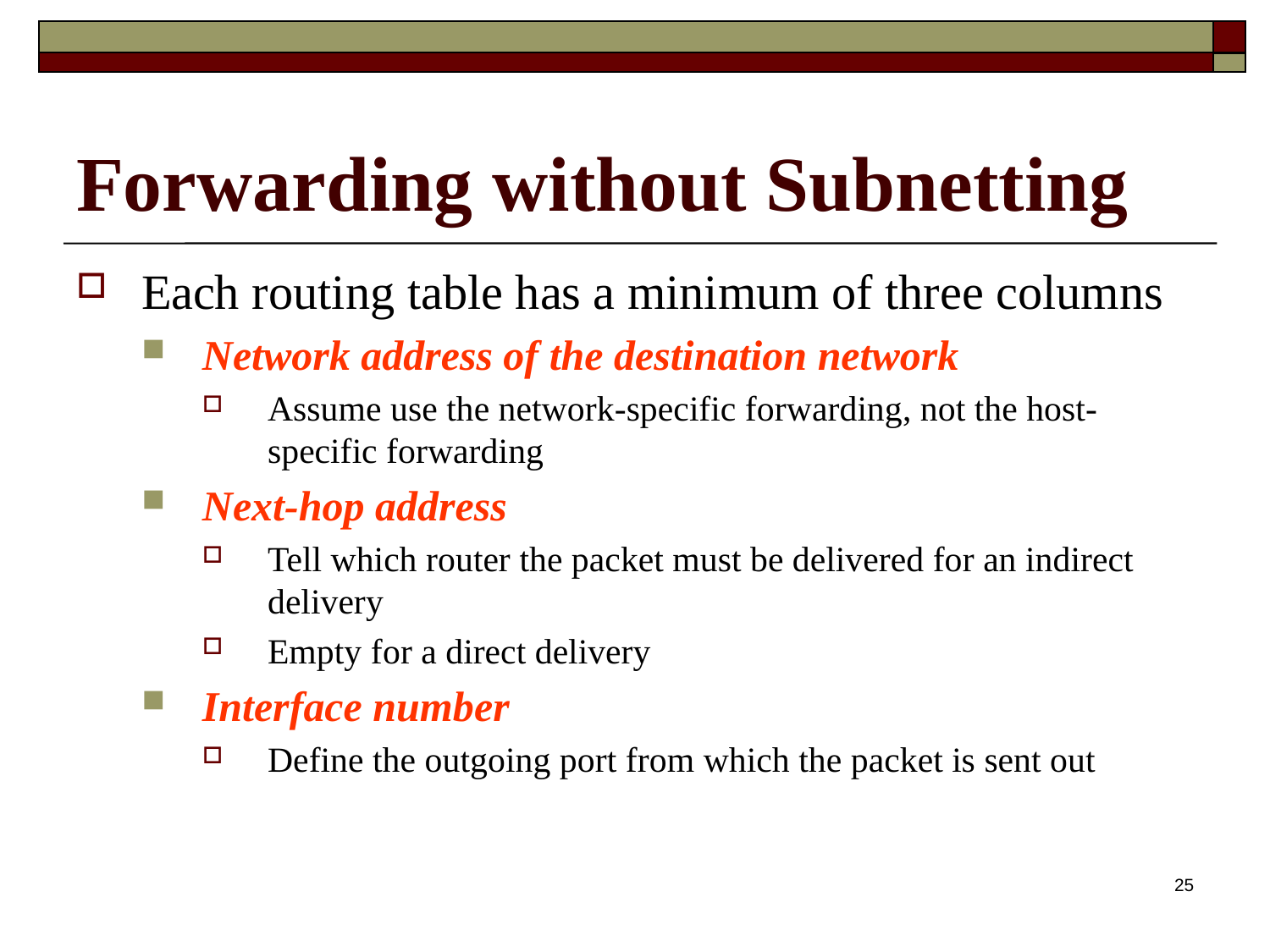

# Forwarding without Subnetting
Each routing table has a minimum of three columns
Network address of the destination network
Assume use the network-specific forwarding, not the host-specific forwarding
Next-hop address
Tell which router the packet must be delivered for an indirect delivery
Empty for a direct delivery
Interface number
Define the outgoing port from which the packet is sent out
25